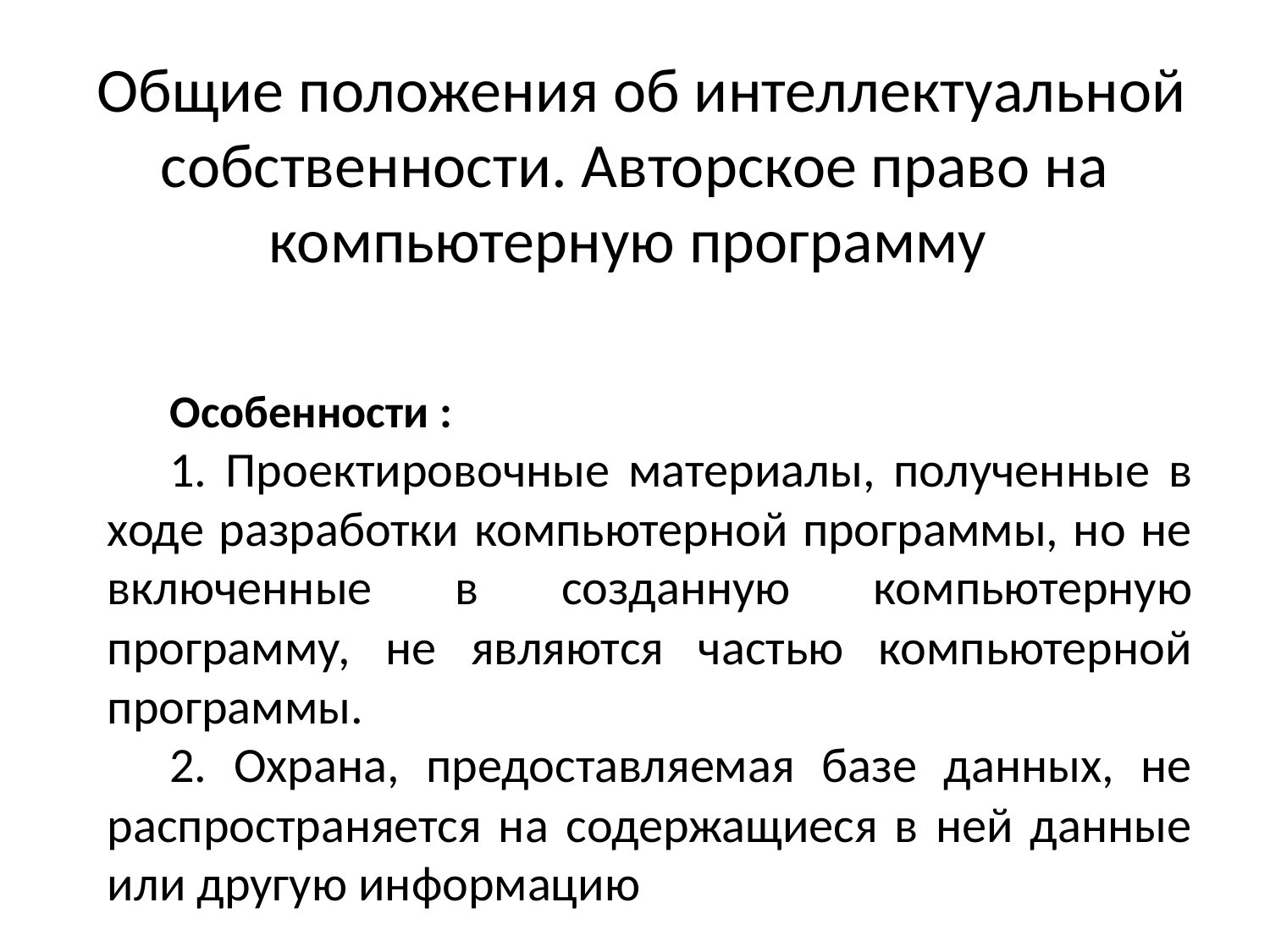

# Общие положения об интеллектуальной собственности. Авторское право на компьютерную программу

Особенности :
1. Проектировочные материалы, полученные в ходе разработки компьютерной программы, но не включенные в созданную компьютерную программу, не являются частью компьютерной программы.
2. Охрана, предоставляемая базе данных, не распространяется на содержащиеся в ней данные или другую информацию